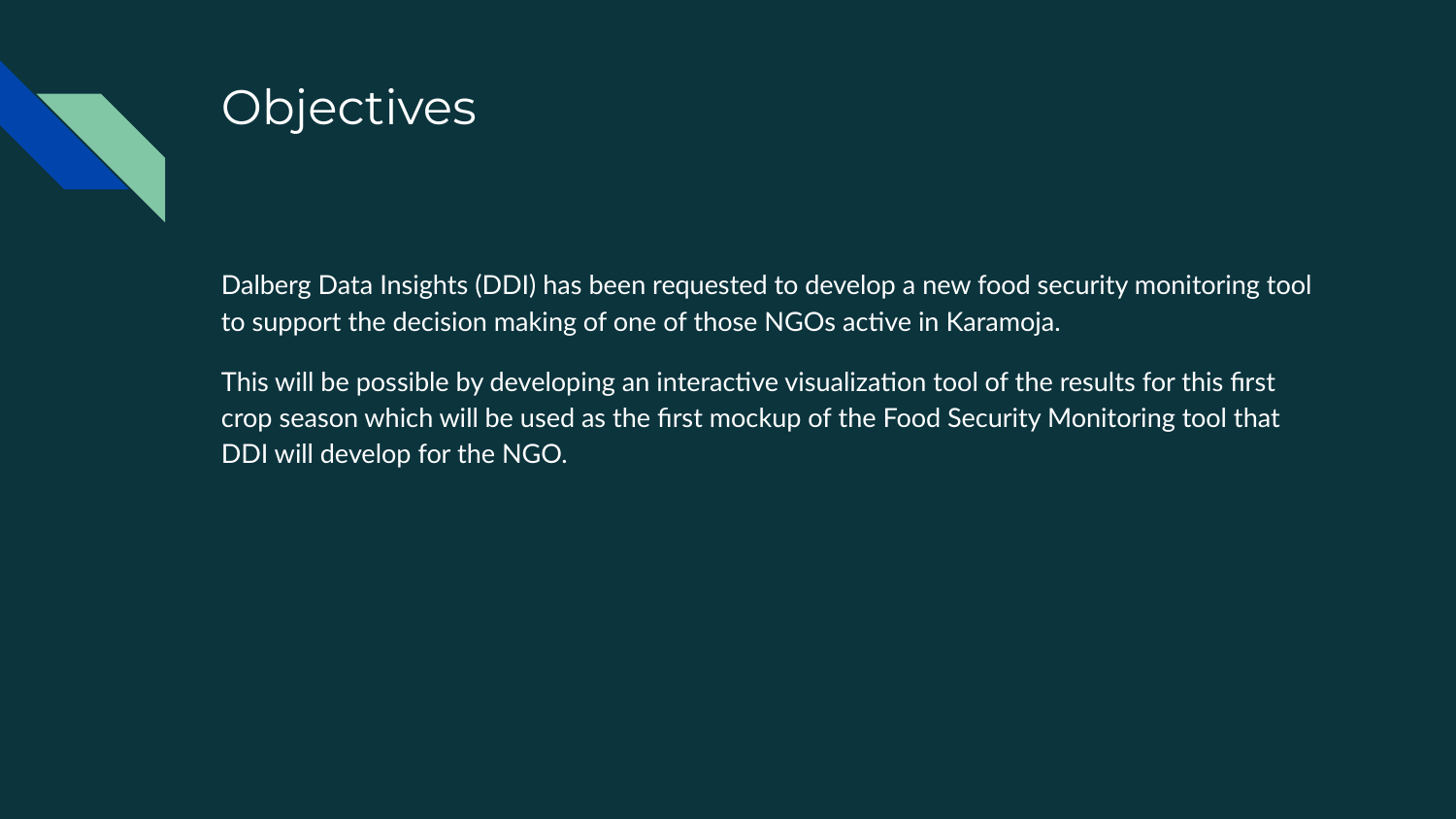

# Objectives
Dalberg Data Insights (DDI) has been requested to develop a new food security monitoring tool to support the decision making of one of those NGOs active in Karamoja.
This will be possible by developing an interactive visualization tool of the results for this first crop season which will be used as the first mockup of the Food Security Monitoring tool that DDI will develop for the NGO.